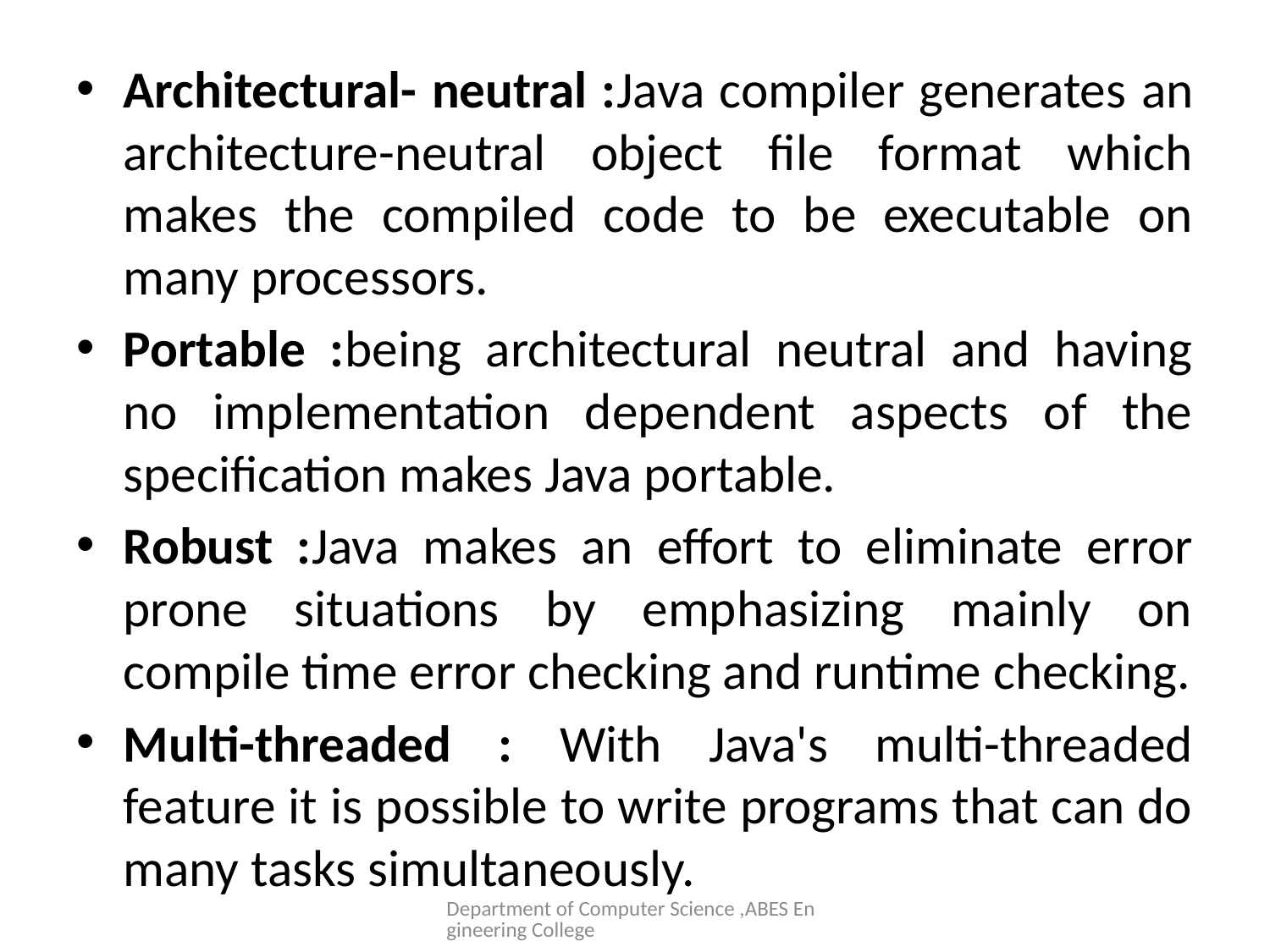

#
Architectural- neutral :Java compiler generates an architecture-neutral object file format which makes the compiled code to be executable on many processors.
Portable :being architectural neutral and having no implementation dependent aspects of the specification makes Java portable.
Robust :Java makes an effort to eliminate error prone situations by emphasizing mainly on compile time error checking and runtime checking.
Multi-threaded : With Java's multi-threaded feature it is possible to write programs that can do many tasks simultaneously.

Department of Computer Science ,ABES Engineering College